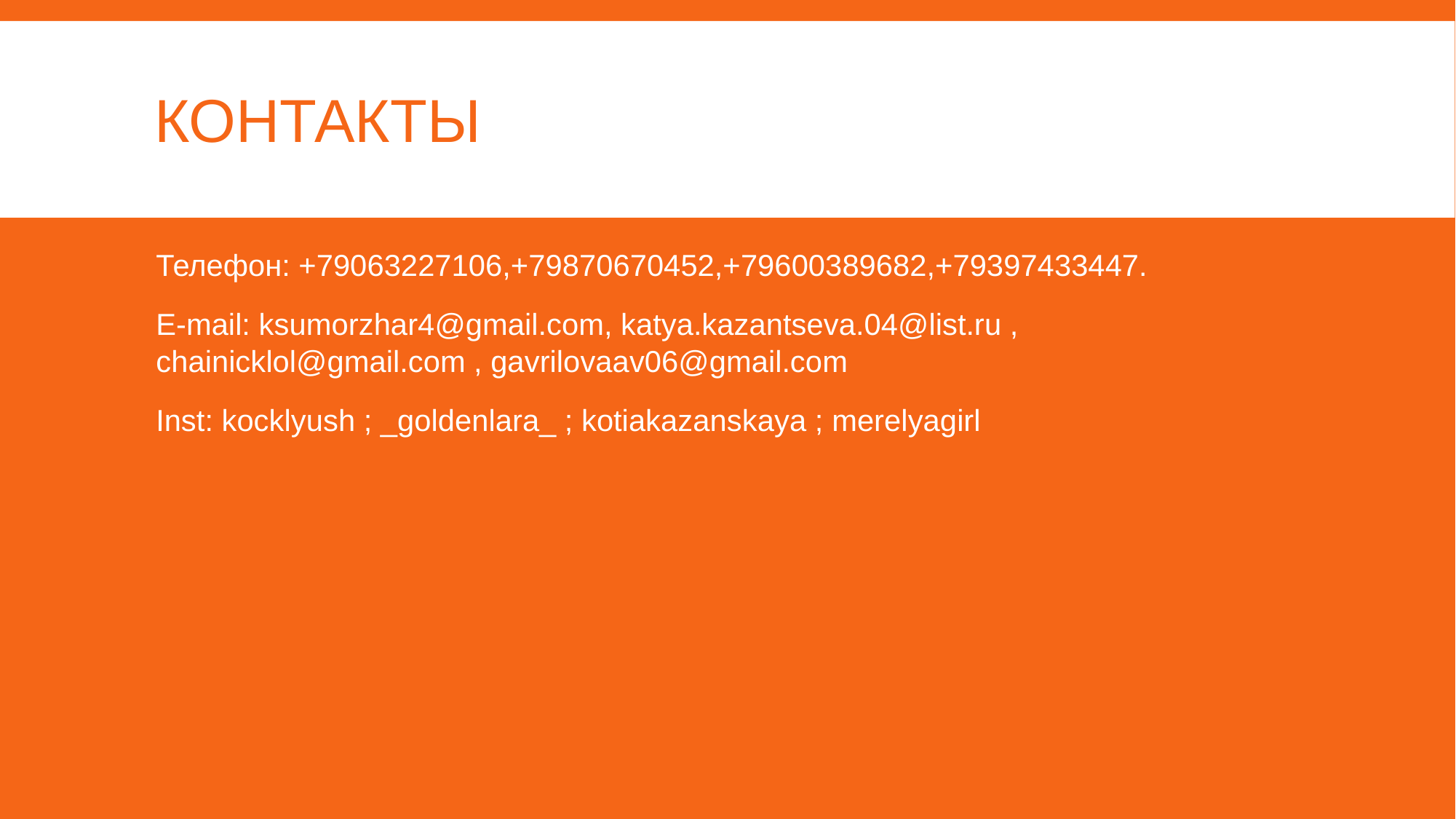

# Контакты
Телефон: +79063227106,+79870670452,+79600389682,+79397433447.
E-mail: ksumorzhar4@gmail.com, katya.kazantseva.04@list.ru , chainicklol@gmail.com , gavrilovaav06@gmail.com
Inst: kocklyush ; _goldenlara_ ; kotiakazanskaya ; merelyagirl